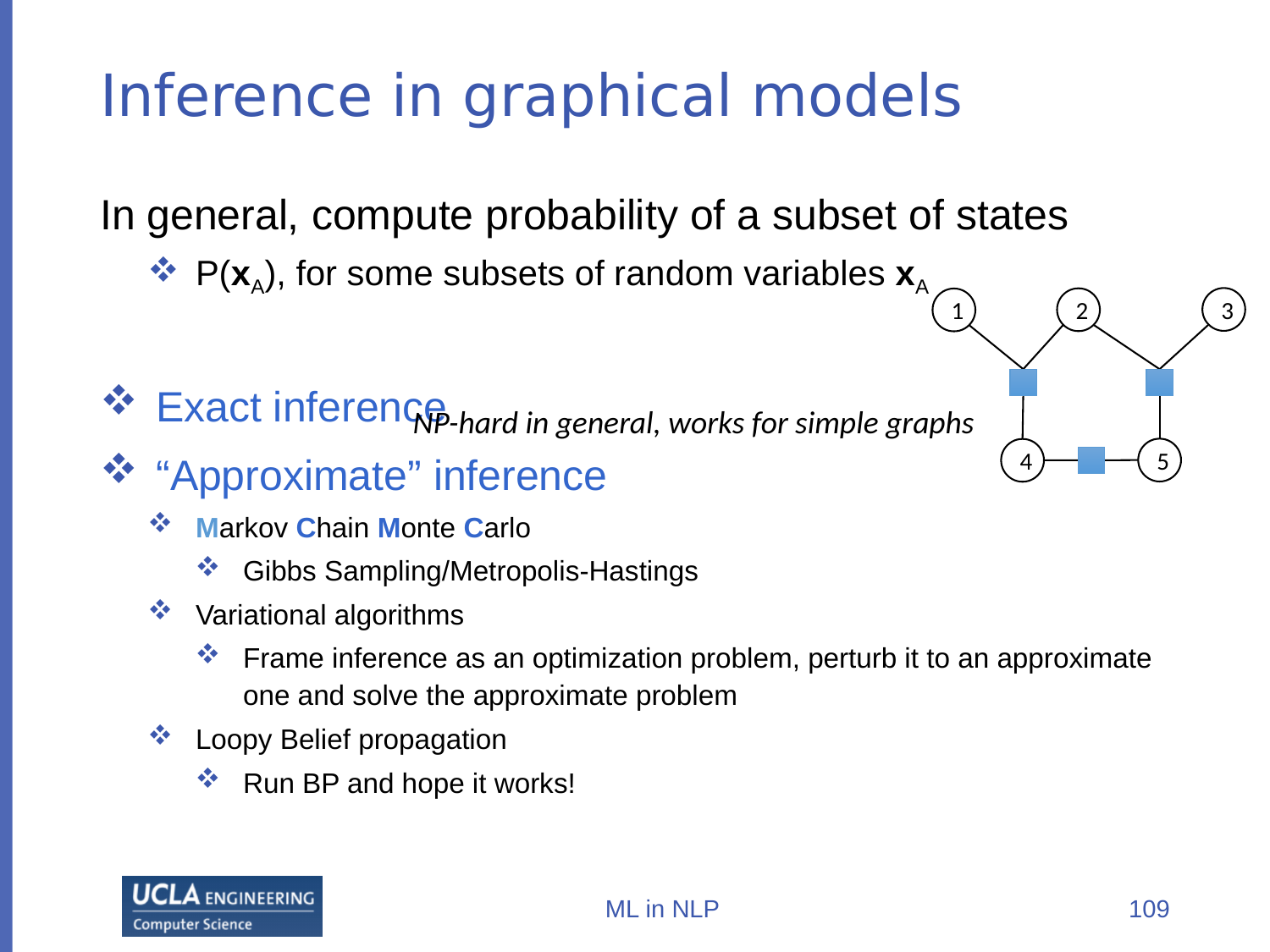

# Inference in graphical models
In general, compute probability of a subset of states
P(xA), for some subsets of random variables xA

Exact inference
“Approximate” inference
Markov Chain Monte Carlo
Gibbs Sampling/Metropolis-Hastings
Variational algorithms
Frame inference as an optimization problem, perturb it to an approximate one and solve the approximate problem
Loopy Belief propagation
Run BP and hope it works!
3
2
1

5
4

NP-hard in general, works for simple graphs
ML in NLP
109